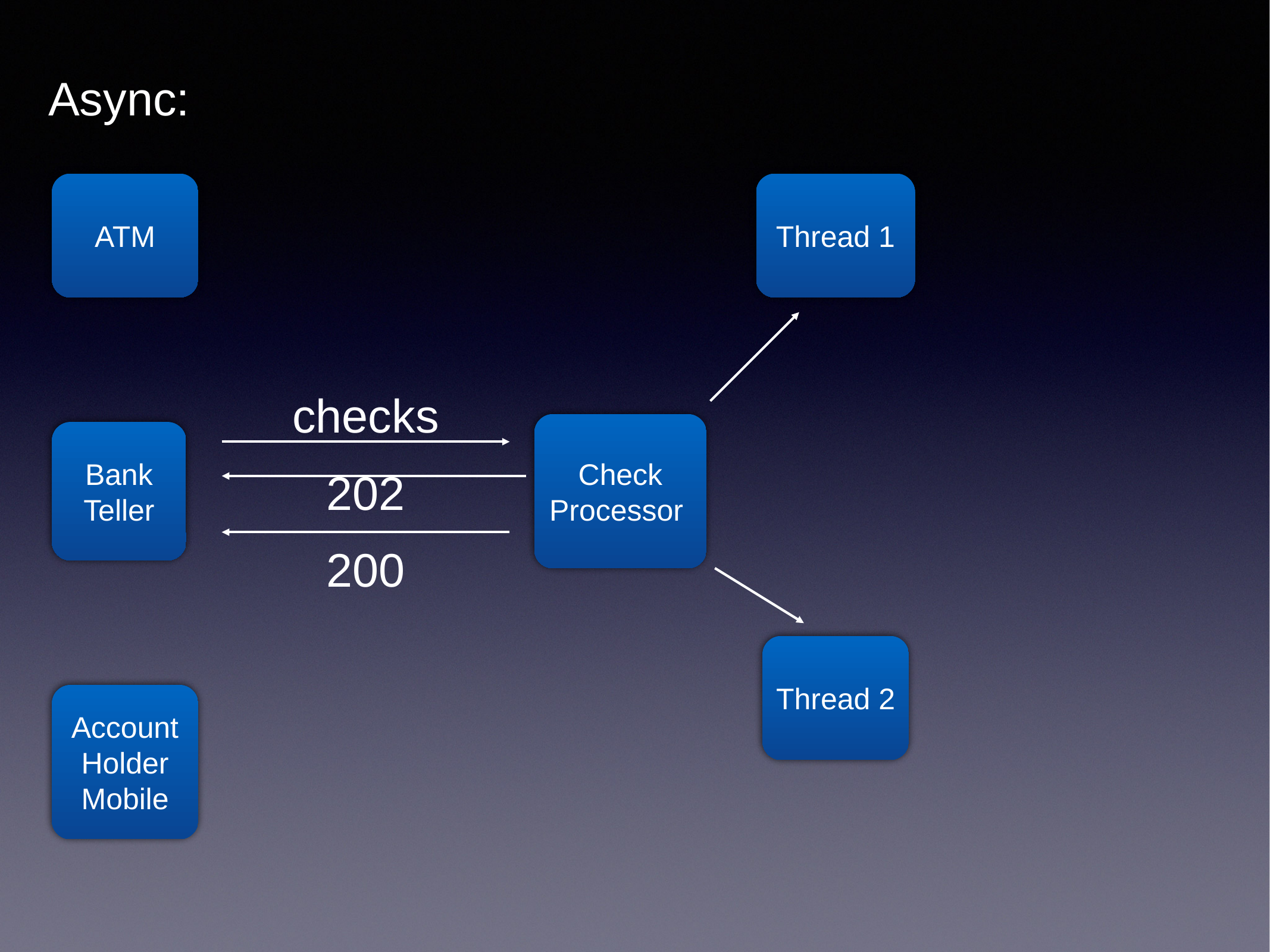

Async:
ATM
Thread 1

checks
Check Processor
Bank Teller

202

200

Thread 2
Account Holder Mobile